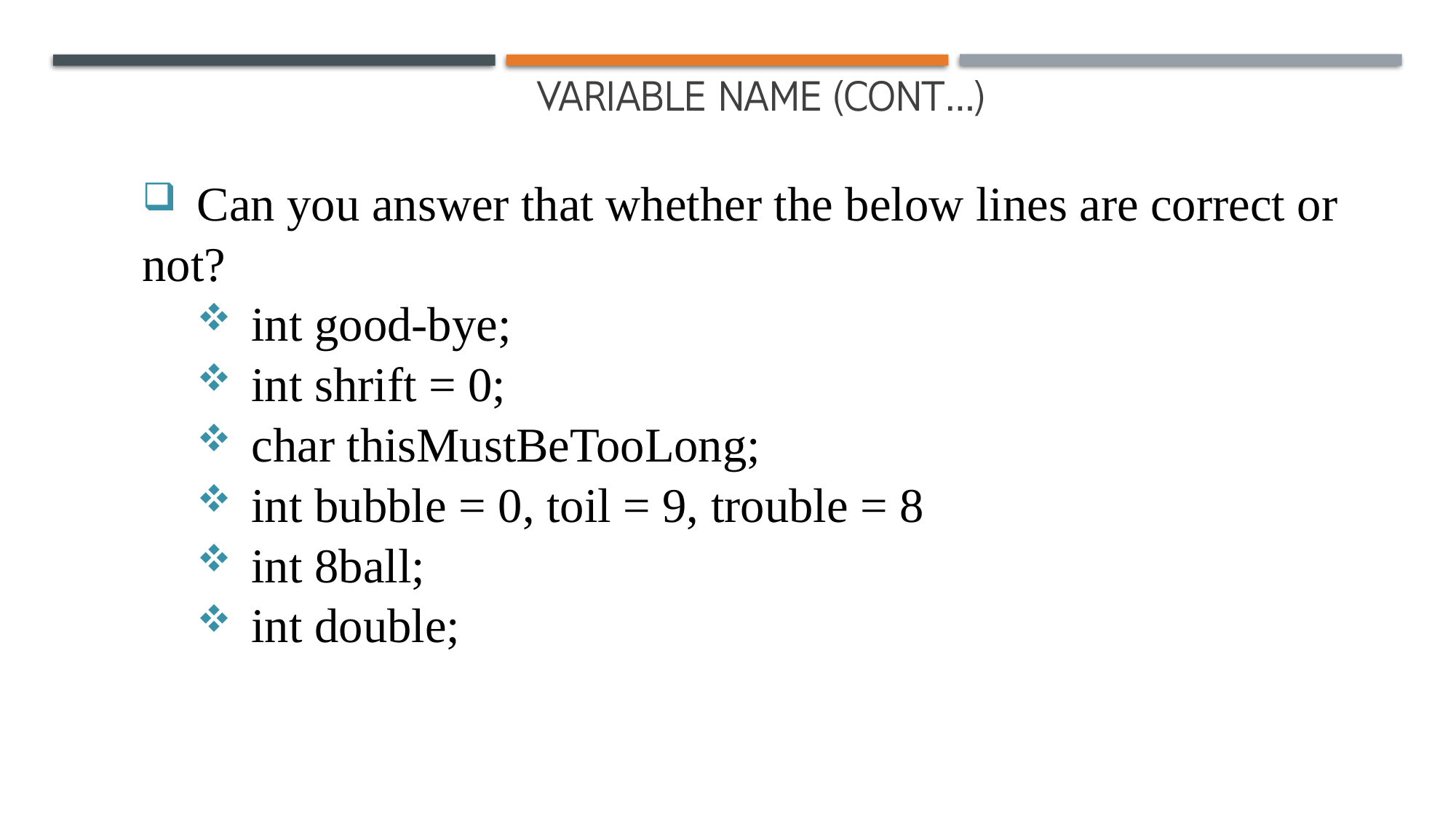

# Variable Name (Cont…)
Can you answer that whether the below lines are correct or
not?
int good-bye;
int shrift = 0;
char thisMustBeTooLong;
int bubble = 0, toil = 9, trouble = 8
int 8ball;
int double;